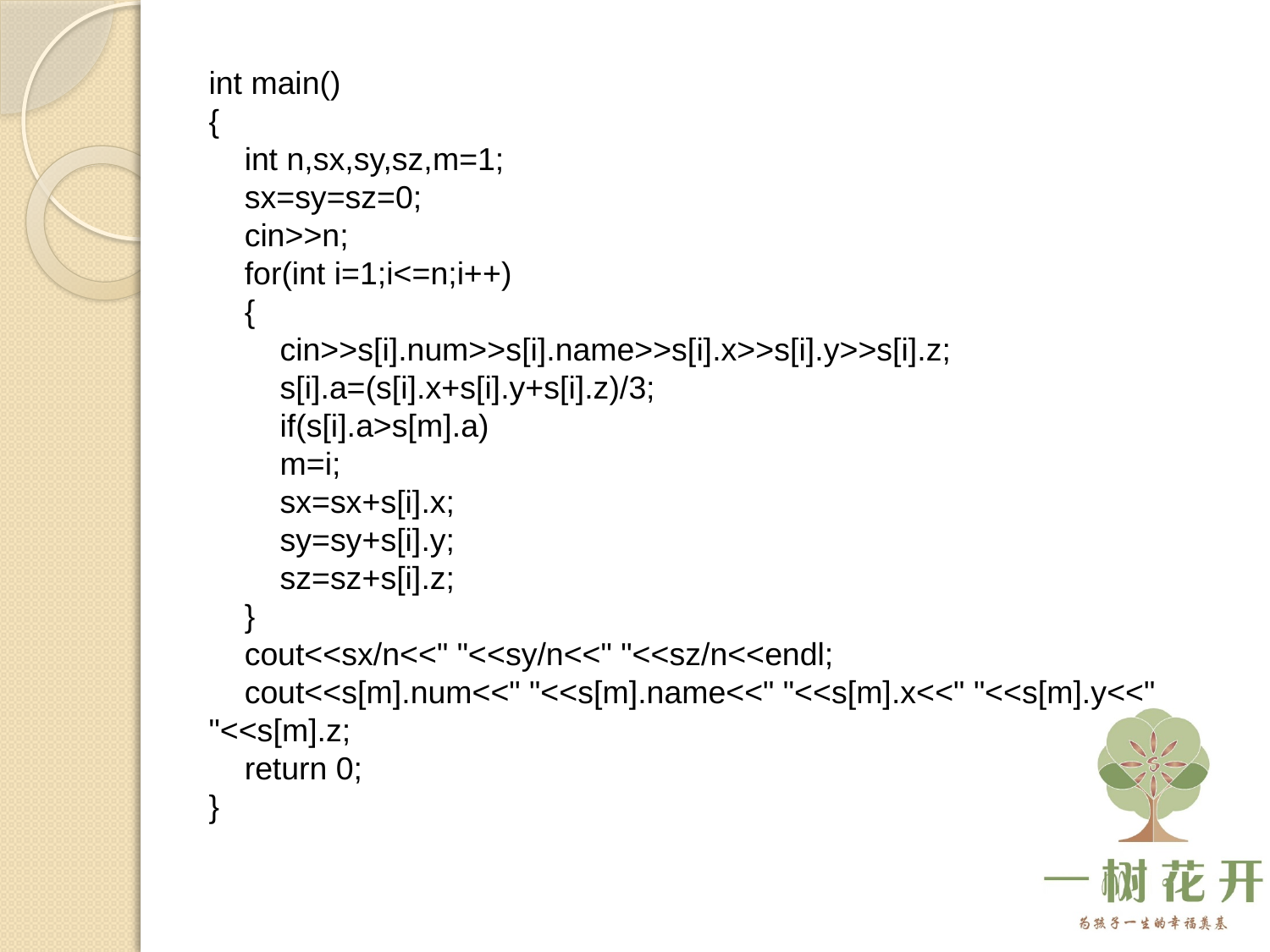

int main()
{
    int n,sx,sy,sz,m=1;
    sx=sy=sz=0;
    cin>>n;
    for(int i=1;i<=n;i++)
    {
        cin>>s[i].num>>s[i].name>>s[i].x>>s[i].y>>s[i].z;
        s[i].a=(s[i].x+s[i].y+s[i].z)/3;
        if(s[i].a>s[m].a)
        m=i;
        sx=sx+s[i].x;
        sy=sy+s[i].y;
        sz=sz+s[i].z;
    }
    cout<<sx/n<<" "<<sy/n<<" "<<sz/n<<endl;
    cout<<s[m].num<<" "<<s[m].name<<" "<<s[m].x<<" "<<s[m].y<<" "<<s[m].z;
    return 0;
}